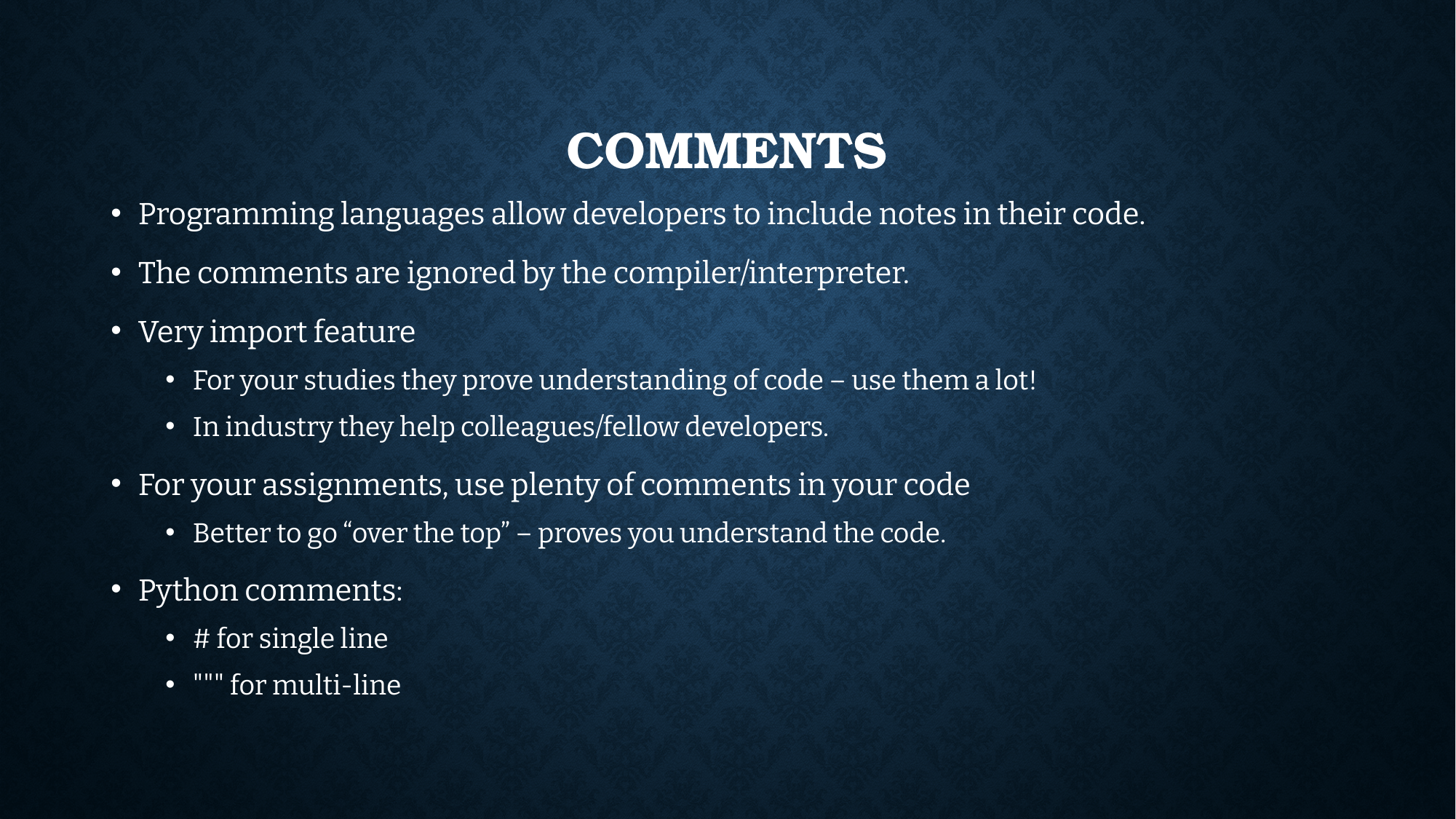

# Comments
Programming languages allow developers to include notes in their code.
The comments are ignored by the compiler/interpreter.
Very import feature
For your studies they prove understanding of code – use them a lot!
In industry they help colleagues/fellow developers.
For your assignments, use plenty of comments in your code
Better to go “over the top” – proves you understand the code.
Python comments:
# for single line
""" for multi-line